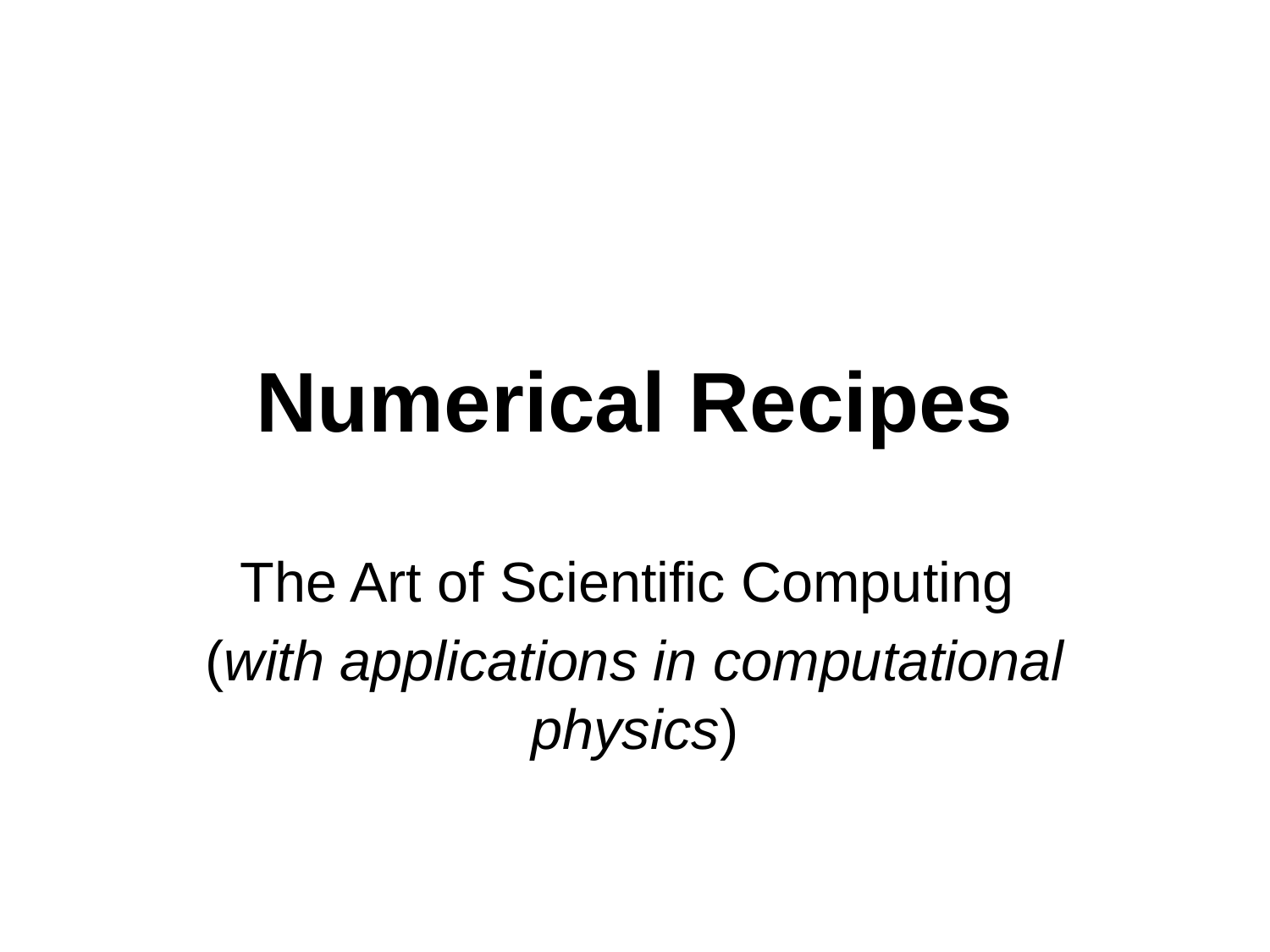

# Numerical Recipes
The Art of Scientific Computing
(with applications in computational physics)